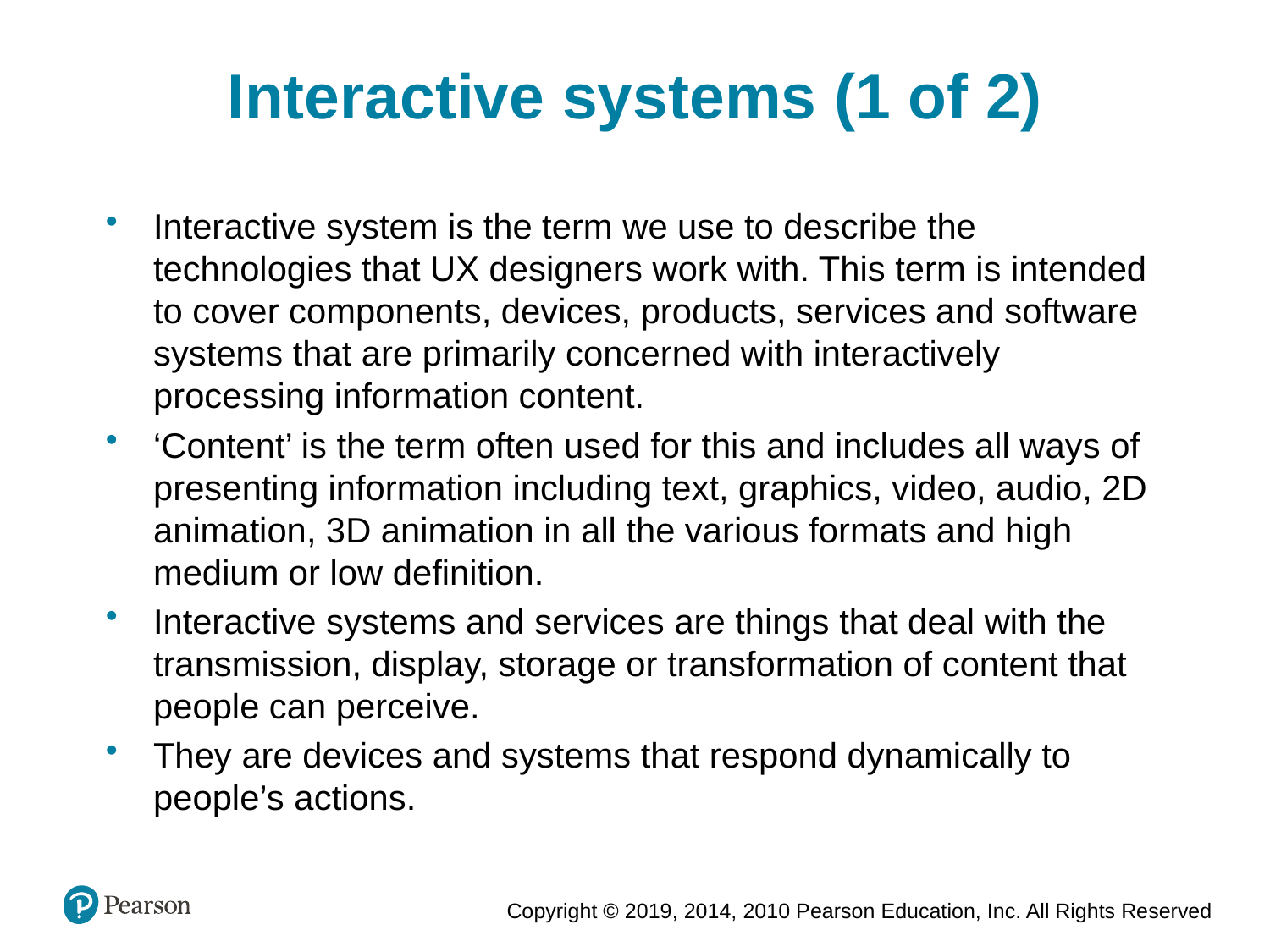

Interactive systems (1 of 2)
Interactive system is the term we use to describe the technologies that UX designers work with. This term is intended to cover components, devices, products, services and software systems that are primarily concerned with interactively processing information content.
‘Content’ is the term often used for this and includes all ways of presenting information including text, graphics, video, audio, 2D animation, 3D animation in all the various formats and high medium or low definition.
Interactive systems and services are things that deal with the transmission, display, storage or transformation of content that people can perceive.
They are devices and systems that respond dynamically to people’s actions.